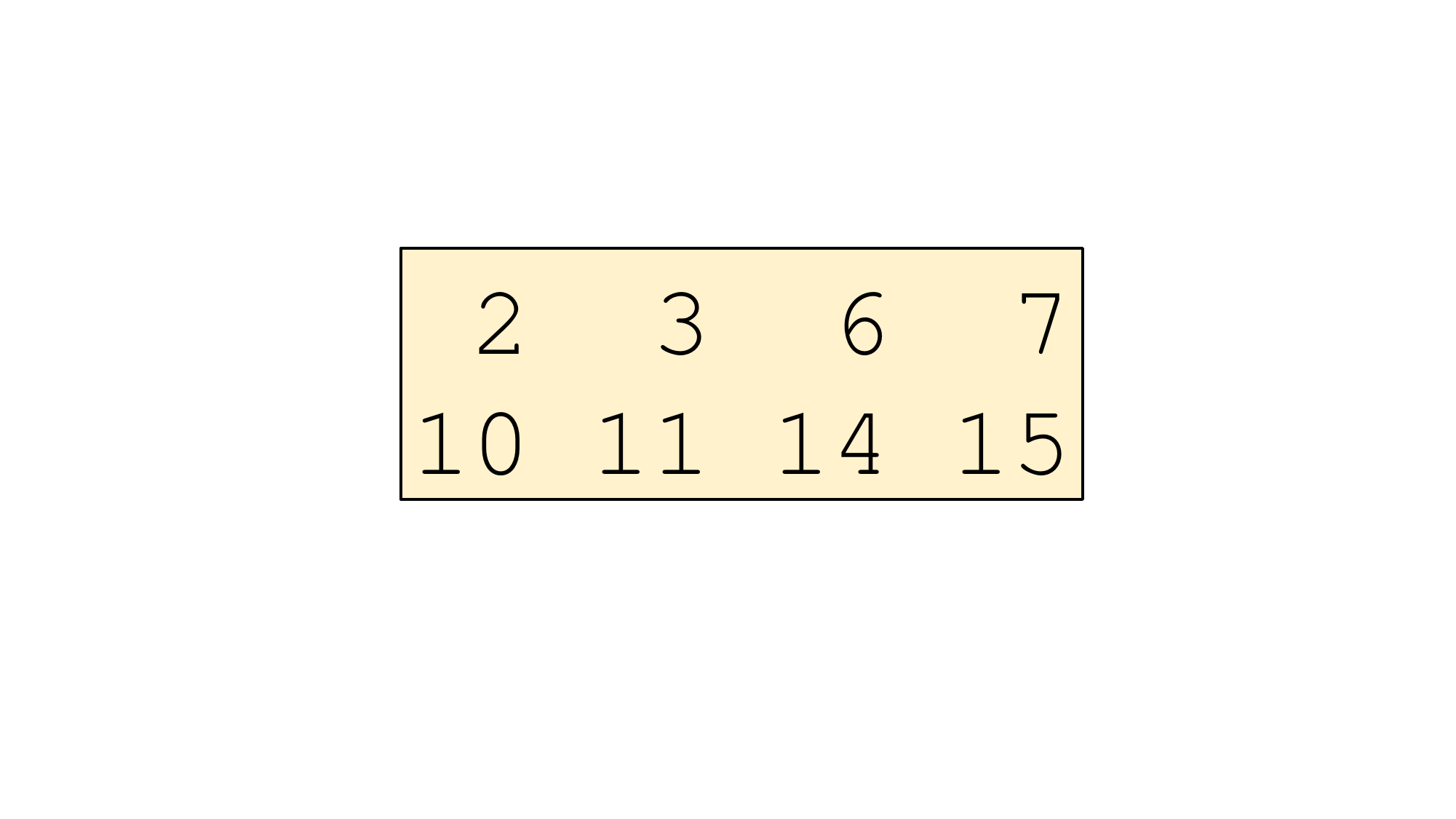

2  3  6  7
10 11 14 15